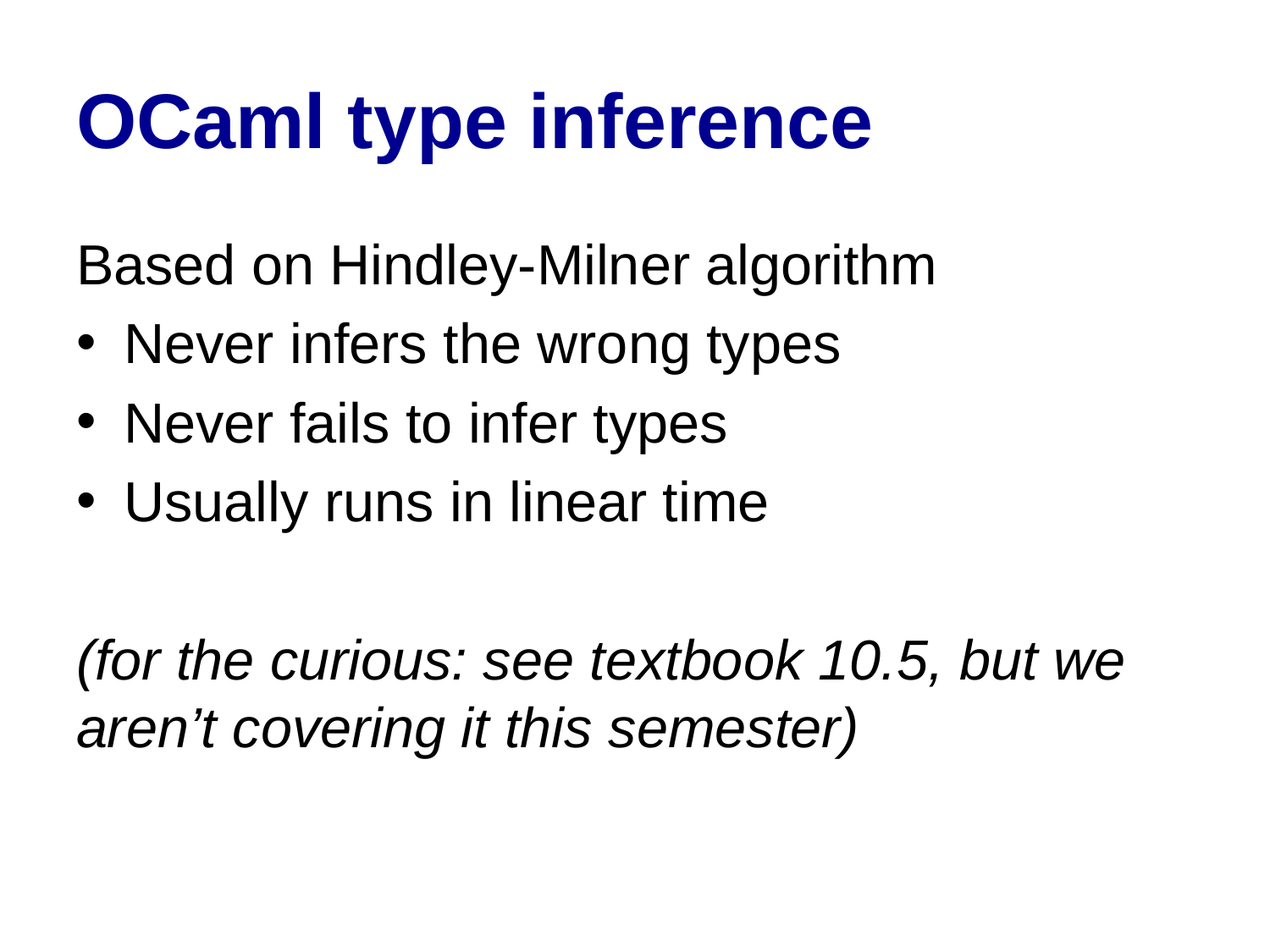

# OCaml type inference
Based on Hindley-Milner algorithm
Never infers the wrong types
Never fails to infer types
Usually runs in linear time

(for the curious: see textbook 10.5, but we aren’t covering it this semester)